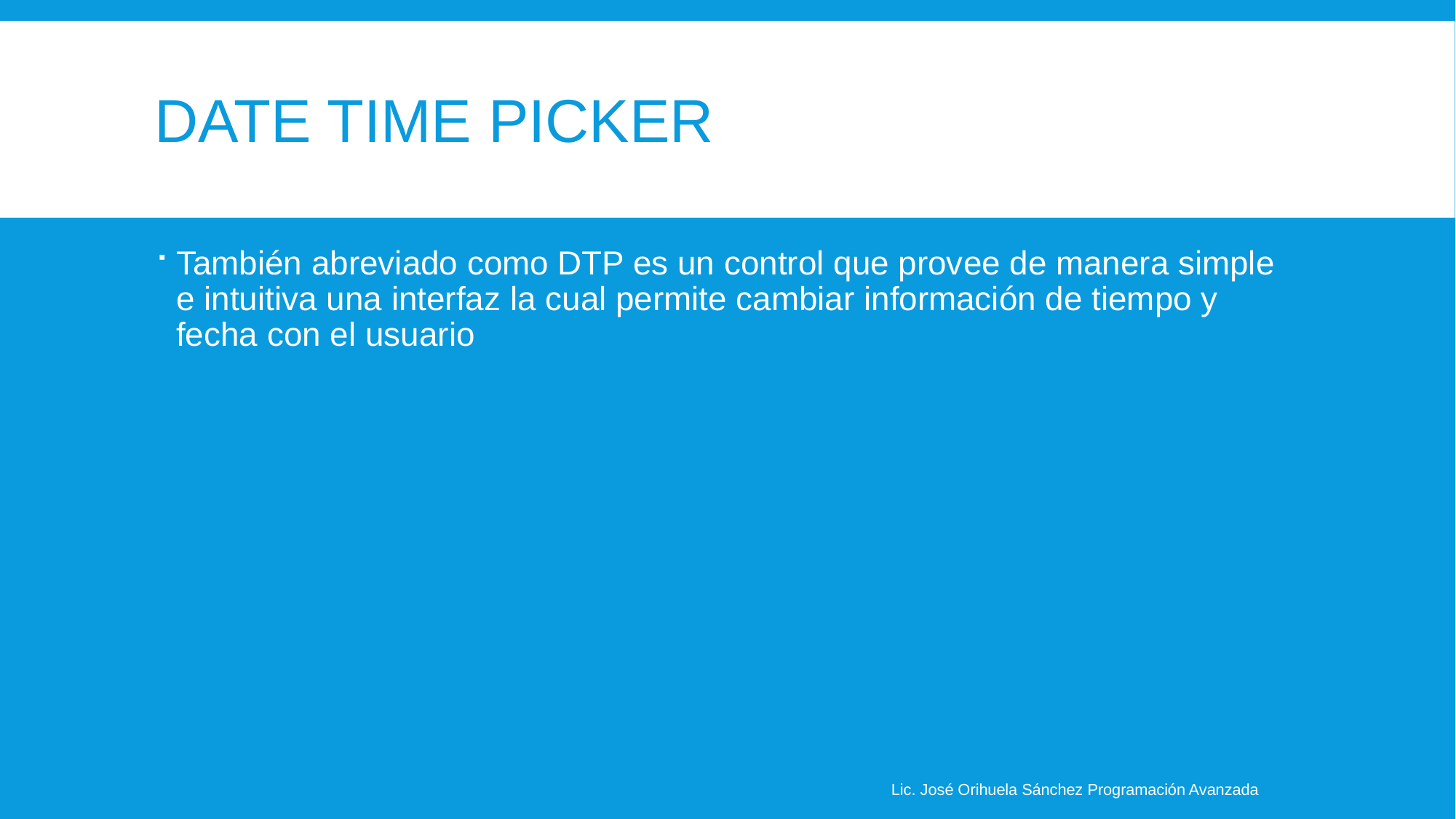

# Date Time Picker
También abreviado como DTP es un control que provee de manera simple e intuitiva una interfaz la cual permite cambiar información de tiempo y fecha con el usuario
Lic. José Orihuela Sánchez Programación Avanzada